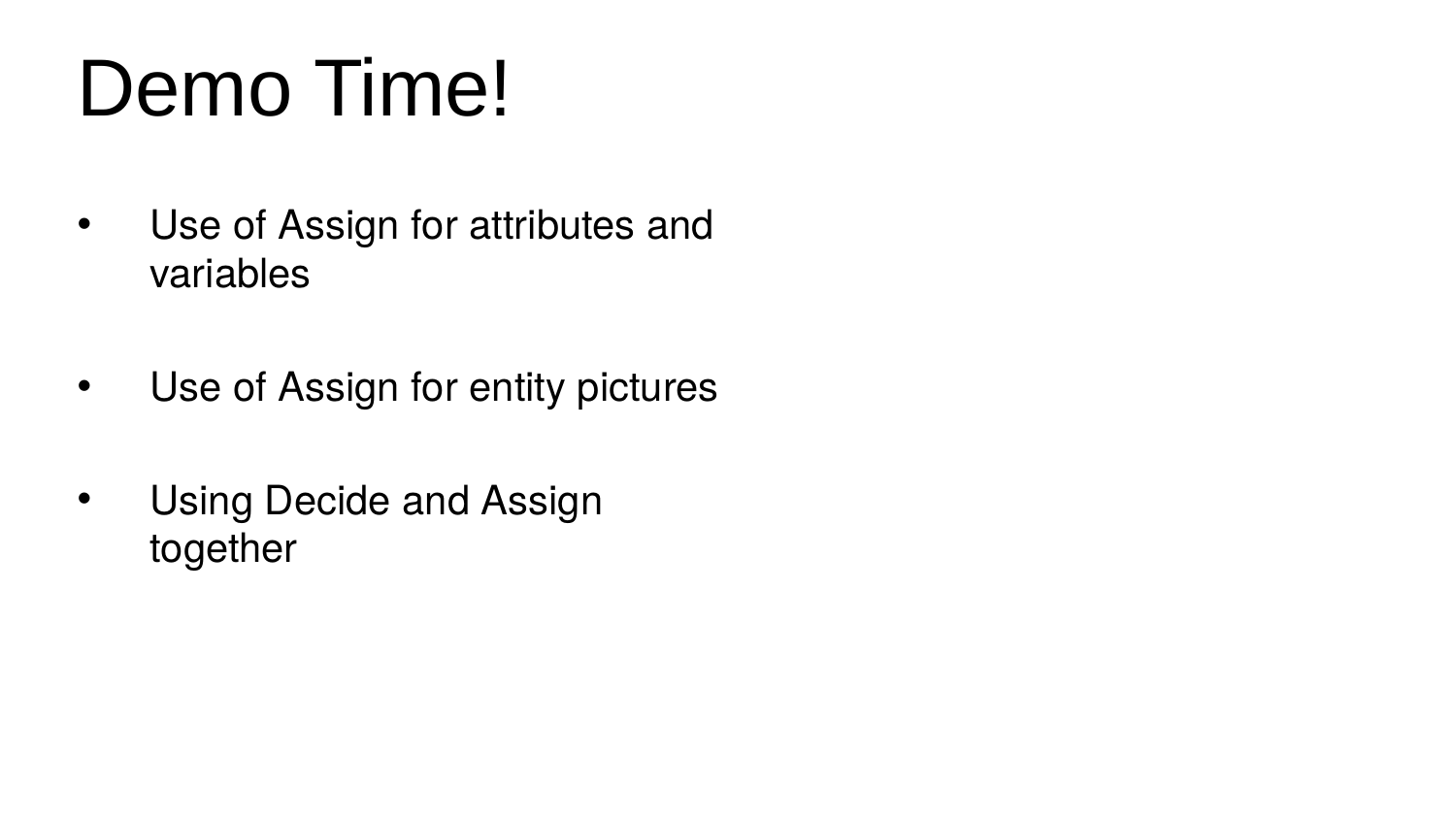

Demo Time!

Use of Assign for attributes and variables

Use of Assign for entity pictures

Using Decide and Assign together